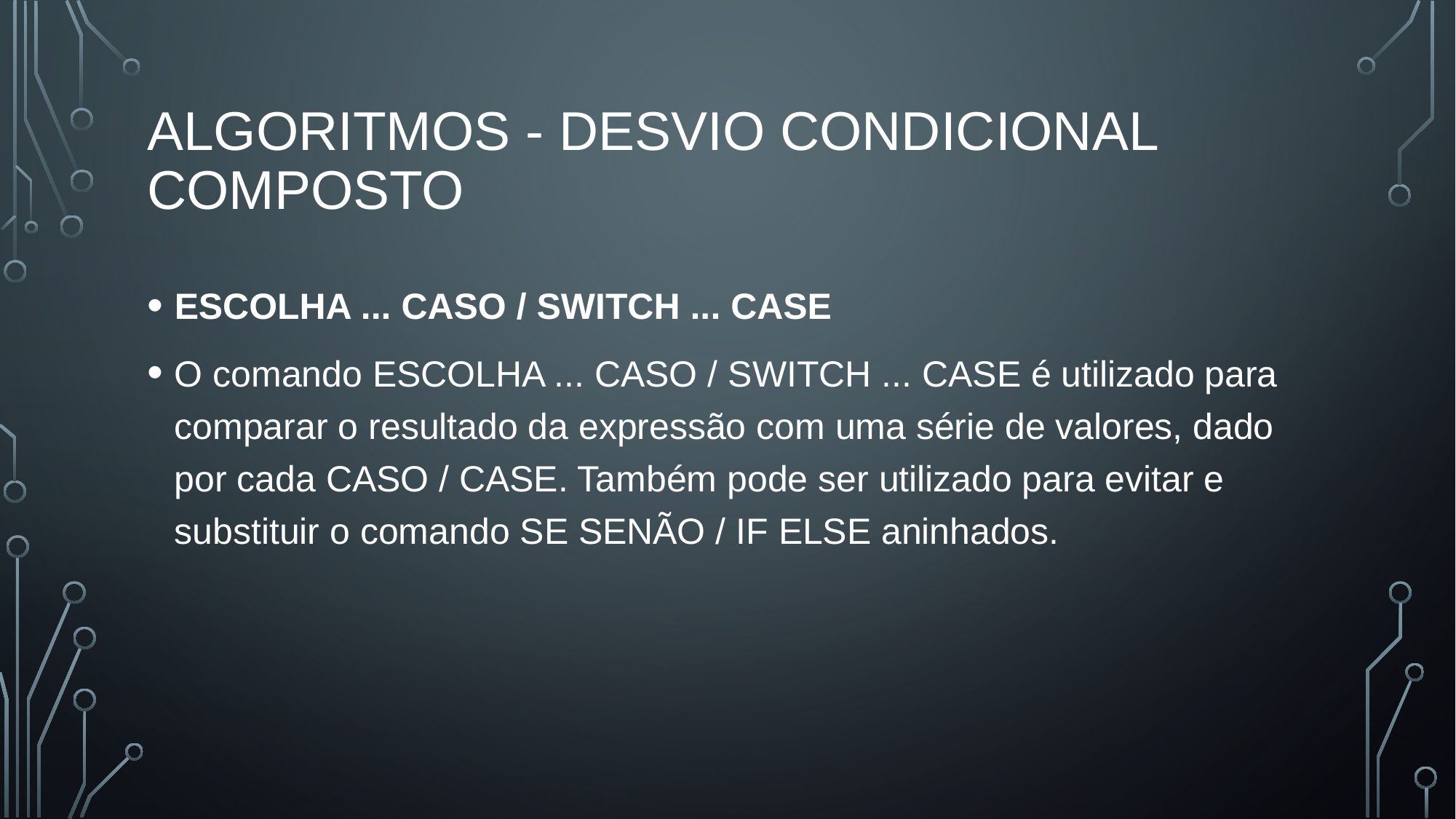

# Algoritmos - Desvio Condicional Composto
ESCOLHA ... CASO / SWITCH ... CASE
O comando ESCOLHA ... CASO / SWITCH ... CASE é utilizado para comparar o resultado da expressão com uma série de valores, dado por cada CASO / CASE. Também pode ser utilizado para evitar e substituir o comando SE SENÃO / IF ELSE aninhados.